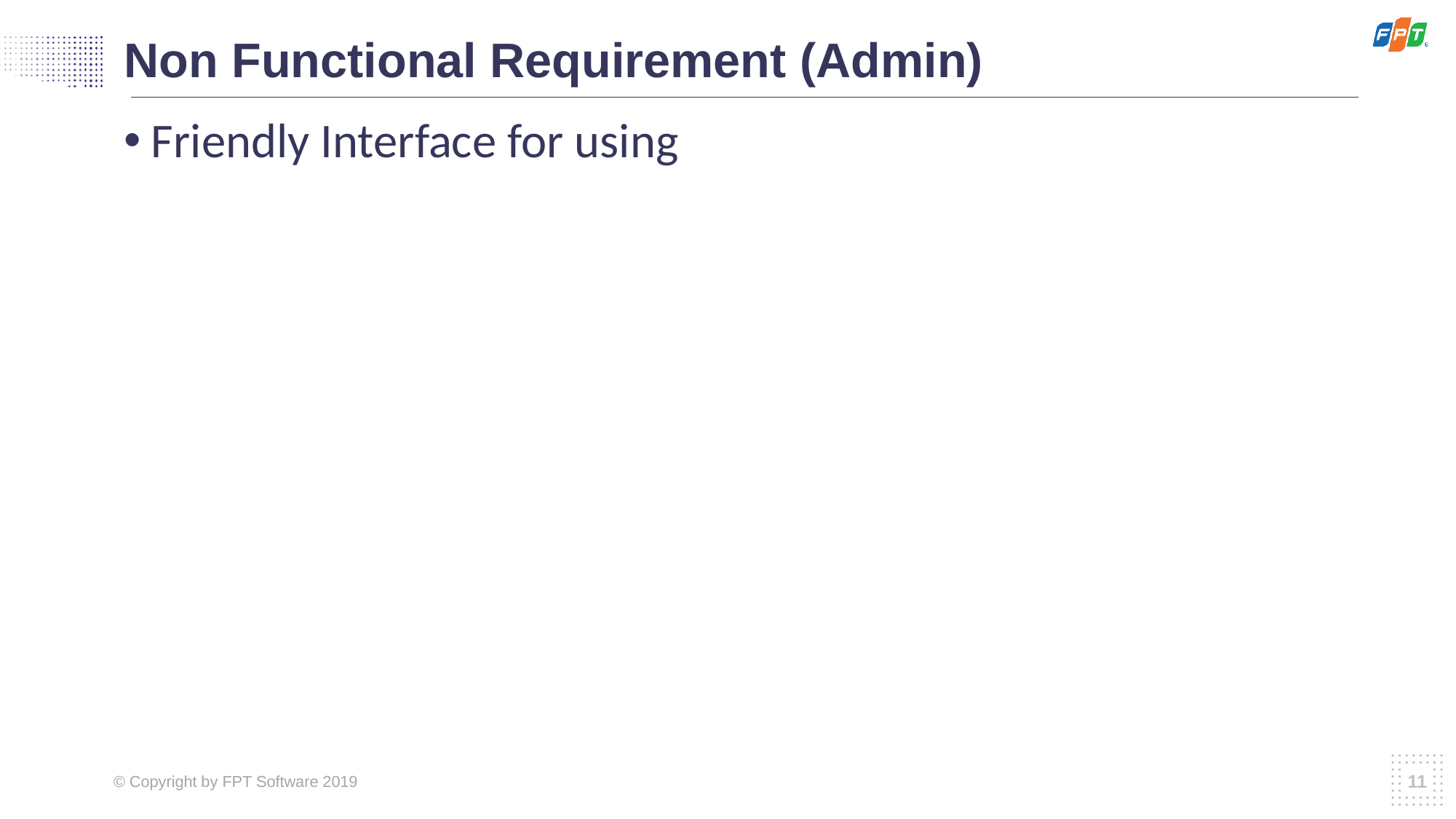

Non Functional Requirement (Admin)
Friendly Interface for using
11